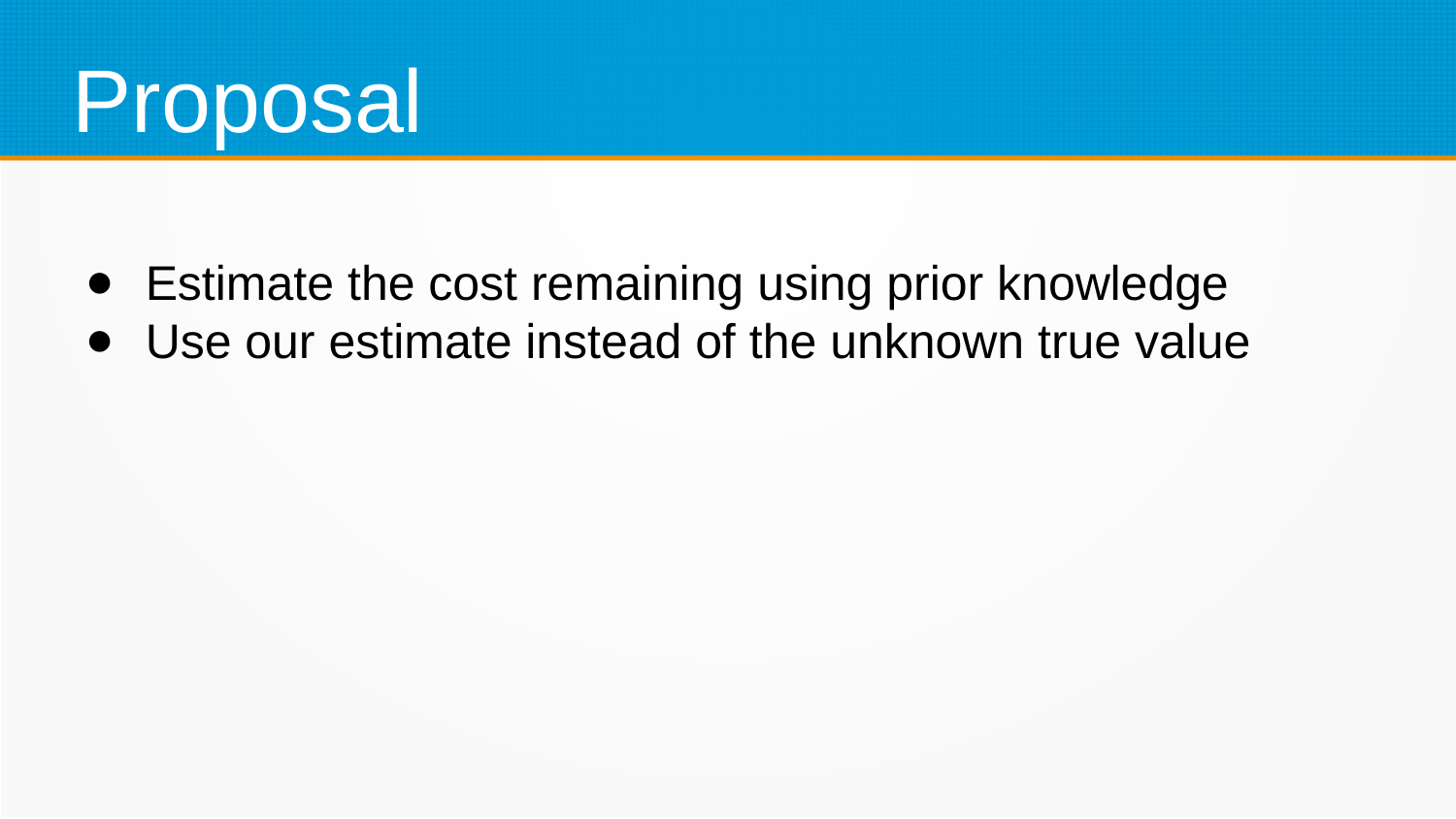

Proposal

Estimate the cost remaining using prior knowledge
Use our estimate instead of the unknown true value